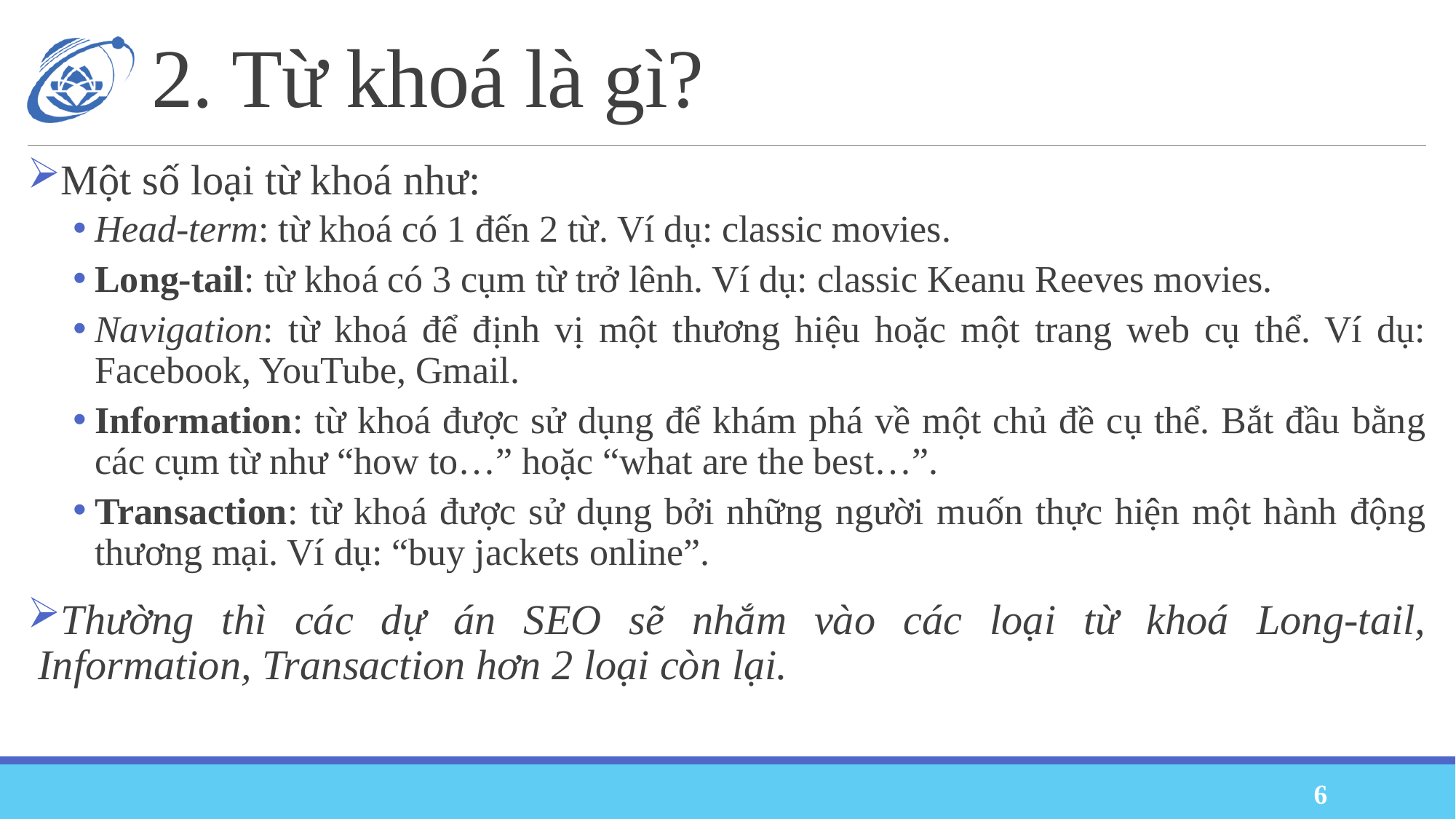

# 2. Từ khoá là gì?
Một số loại từ khoá như:
Head-term: từ khoá có 1 đến 2 từ. Ví dụ: classic movies.
Long-tail: từ khoá có 3 cụm từ trở lênh. Ví dụ: classic Keanu Reeves movies.
Navigation: từ khoá để định vị một thương hiệu hoặc một trang web cụ thể. Ví dụ: Facebook, YouTube, Gmail.
Information: từ khoá được sử dụng để khám phá về một chủ đề cụ thể. Bắt đầu bằng các cụm từ như “how to…” hoặc “what are the best…”.
Transaction: từ khoá được sử dụng bởi những người muốn thực hiện một hành động thương mại. Ví dụ: “buy jackets online”.
Thường thì các dự án SEO sẽ nhắm vào các loại từ khoá Long-tail, Information, Transaction hơn 2 loại còn lại.
6